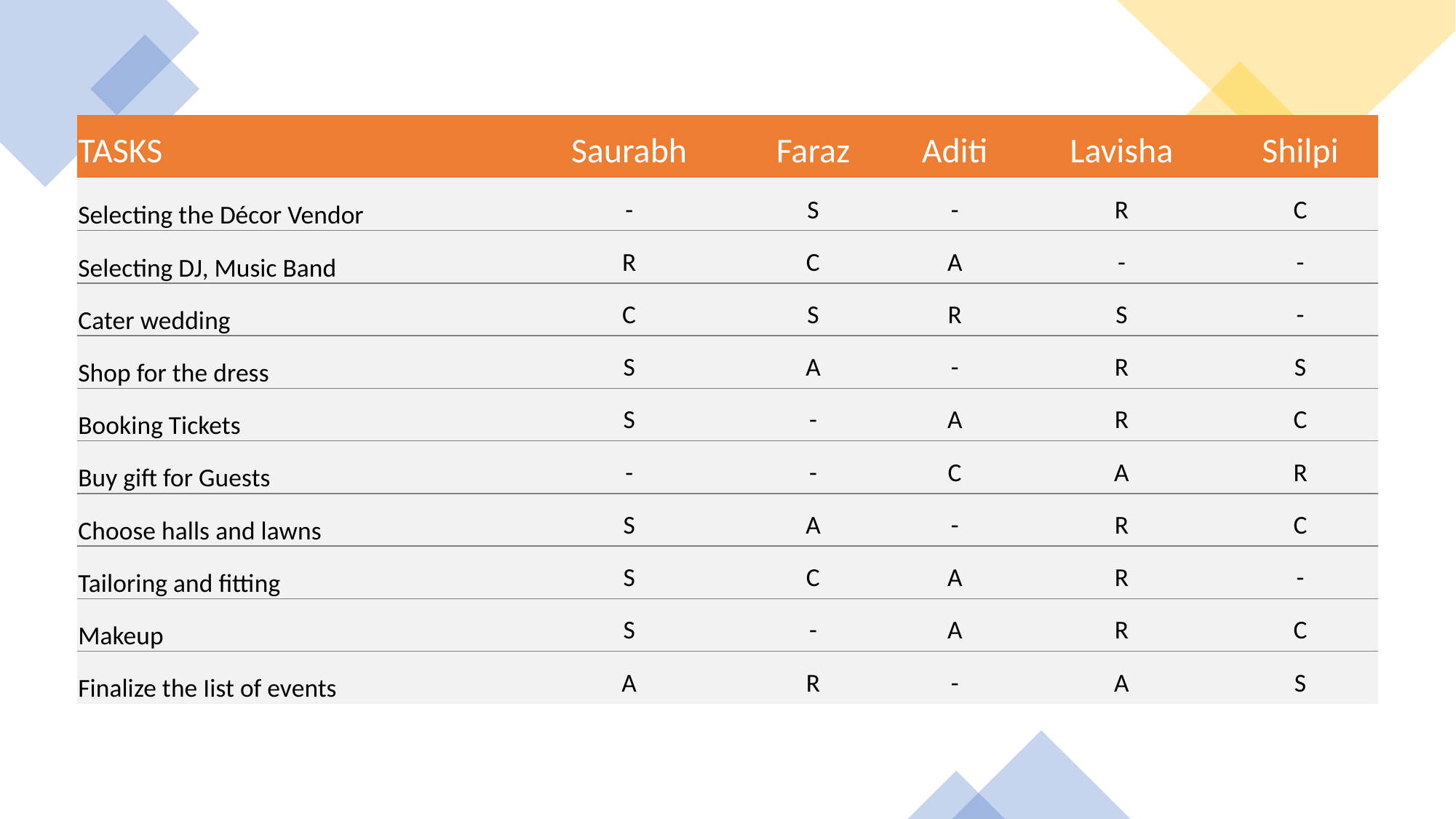

| TASKS | Saurabh | Faraz | Aditi | Lavisha | Shilpi |
| --- | --- | --- | --- | --- | --- |
| Selecting the Décor Vendor | - | S | - | R | C |
| Selecting DJ, Music Band | R | C | A | - | - |
| Cater wedding | C | S | R | S | - |
| Shop for the dress | S | A | - | R | S |
| Booking Tickets | S | - | A | R | C |
| Buy gift for Guests | - | - | C | A | R |
| Choose halls and lawns | S | A | - | R | C |
| Tailoring and fitting | S | C | A | R | - |
| Makeup | S | - | A | R | C |
| Finalize the Iist of events | A | R | - | A | S |